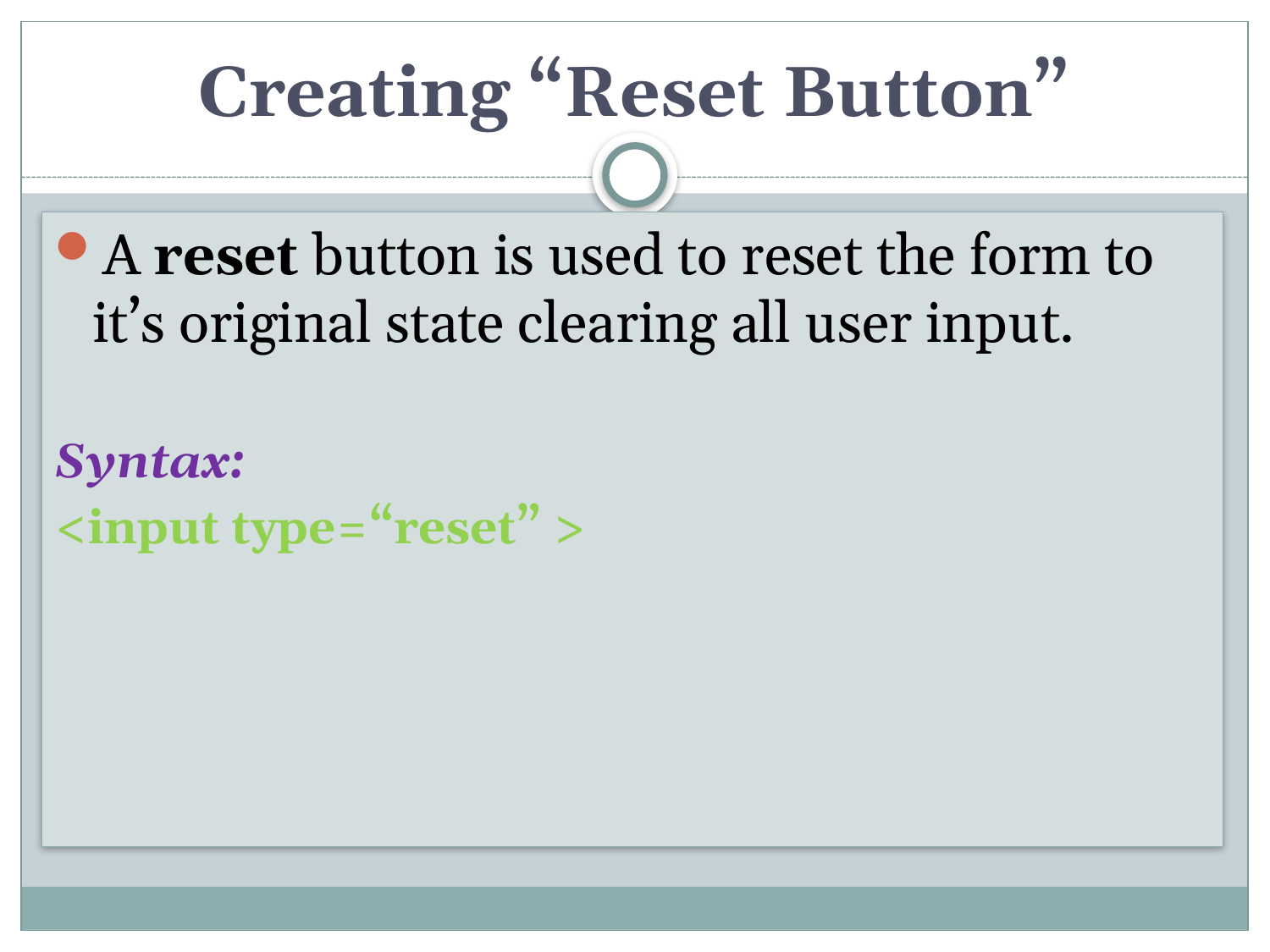

# Creating “Reset Button”
A reset button is used to reset the form to it’s original state clearing all user input.

Syntax:
<input type=“reset” >